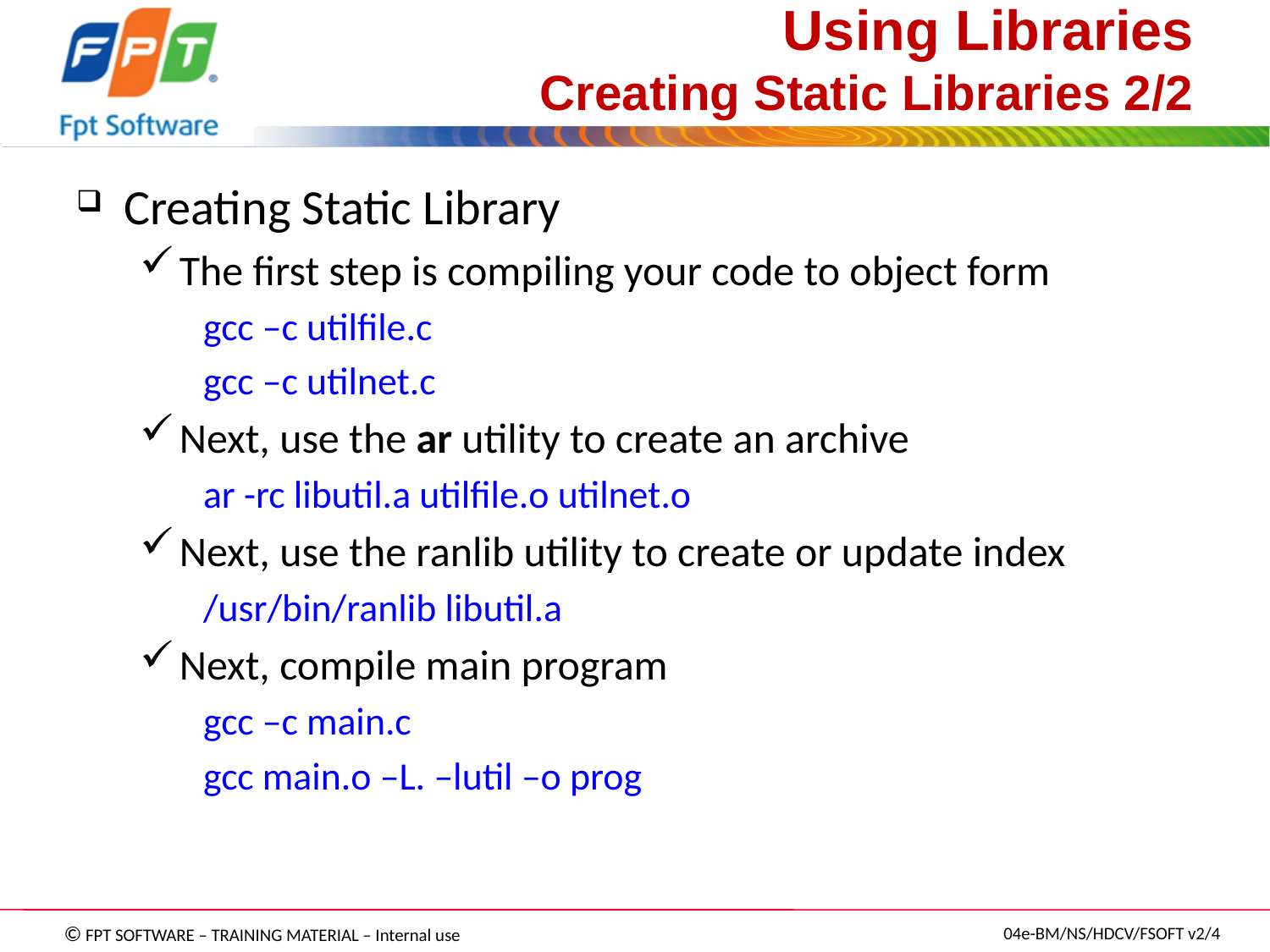

# Using Libraries Creating Static Libraries 2/2
Creating Static Library
The first step is compiling your code to object form
gcc –c utilfile.c
gcc –c utilnet.c
Next, use the ar utility to create an archive
ar -rc libutil.a utilfile.o utilnet.o
Next, use the ranlib utility to create or update index
/usr/bin/ranlib libutil.a
Next, compile main program
gcc –c main.c
gcc main.o –L. –lutil –o prog